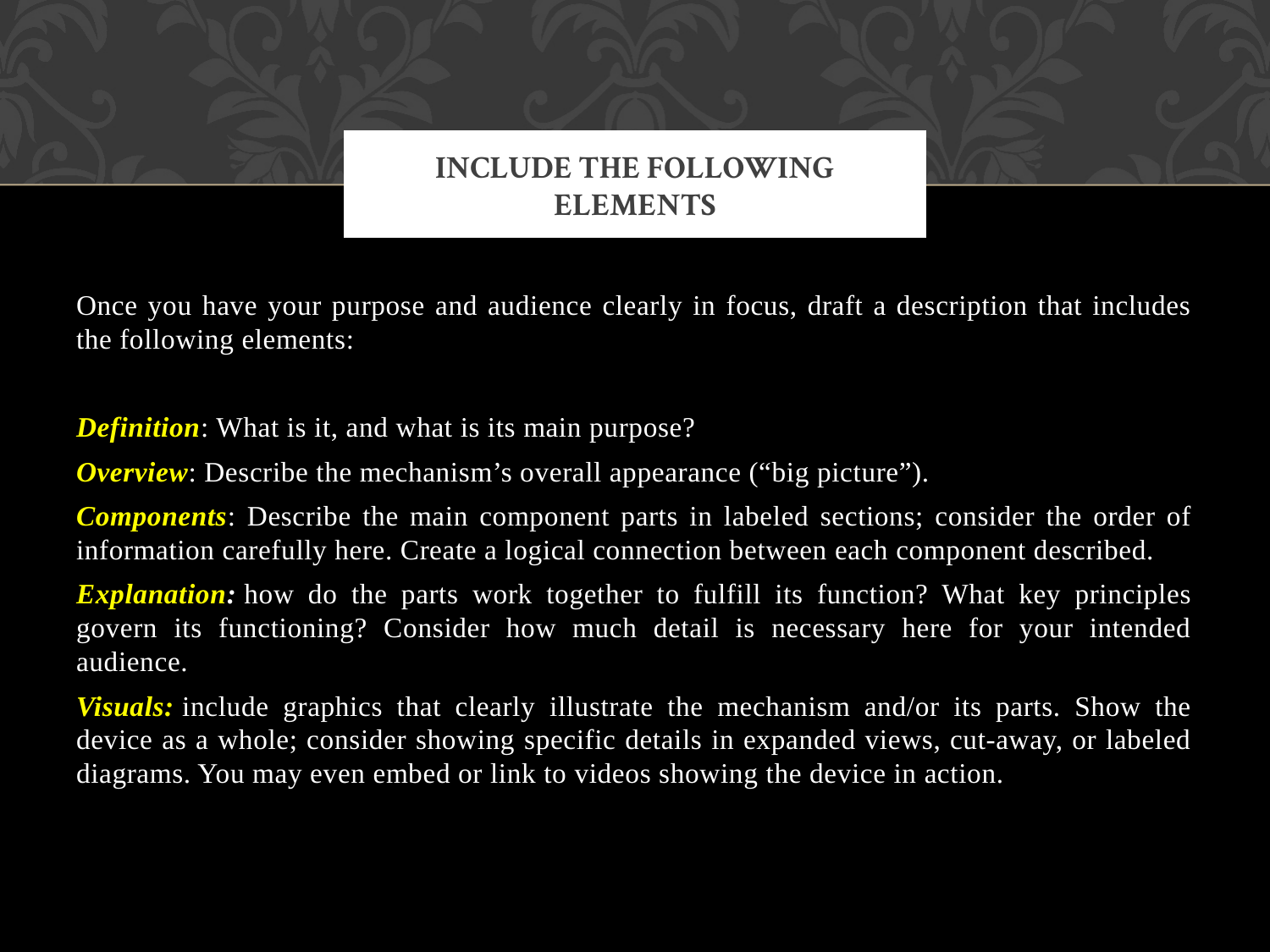

# Include the following elements
Once you have your purpose and audience clearly in focus, draft a description that includes the following elements:

Definition: What is it, and what is its main purpose?
Overview: Describe the mechanism’s overall appearance (“big picture”).
Components: Describe the main component parts in labeled sections; consider the order of information carefully here. Create a logical connection between each component described.
Explanation: how do the parts work together to fulfill its function? What key principles govern its functioning? Consider how much detail is necessary here for your intended audience.
Visuals: include graphics that clearly illustrate the mechanism and/or its parts. Show the device as a whole; consider showing specific details in expanded views, cut-away, or labeled diagrams. You may even embed or link to videos showing the device in action.